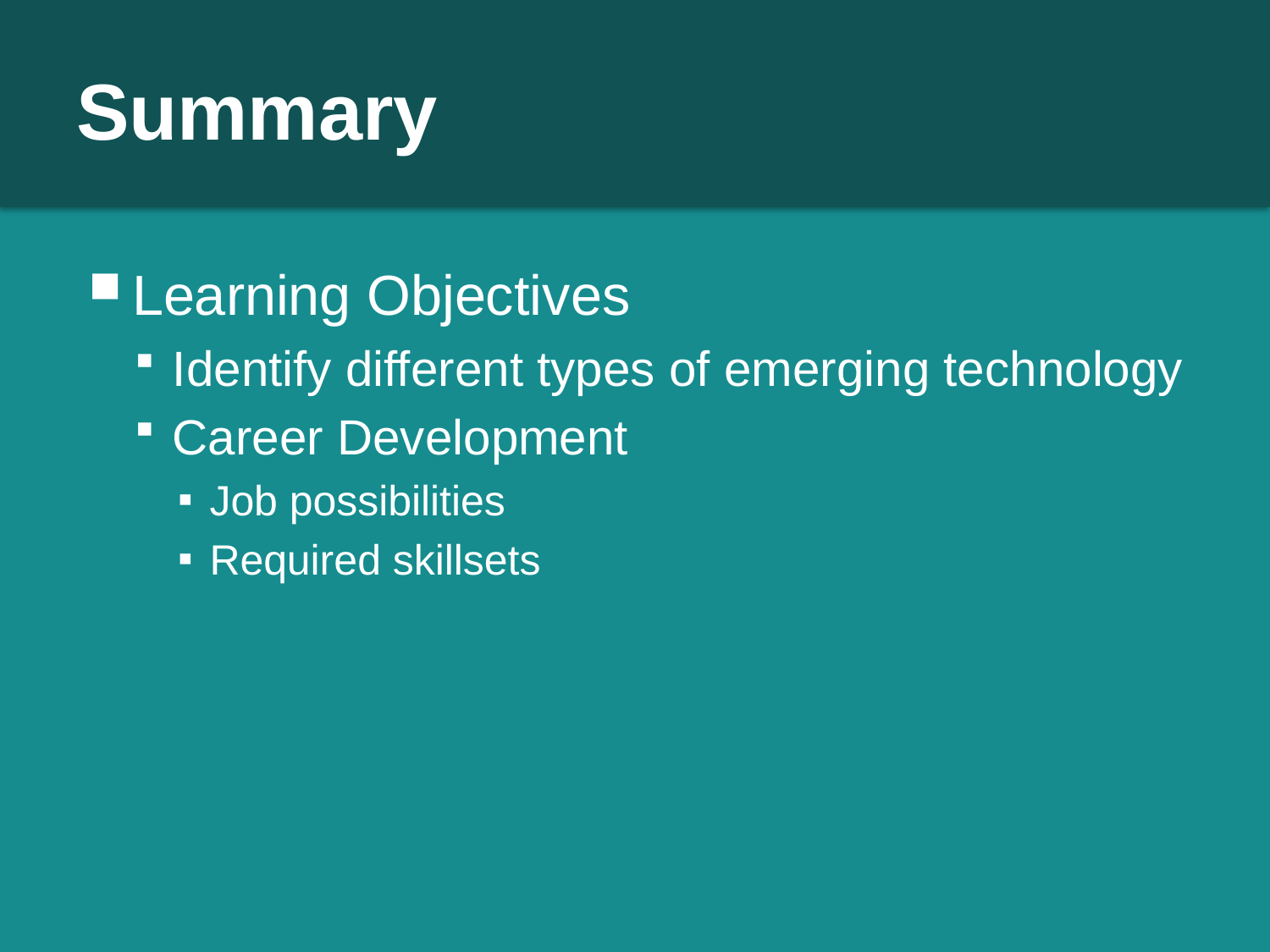

# Summary
Learning Objectives
Identify different types of emerging technology
Career Development
Job possibilities
Required skillsets